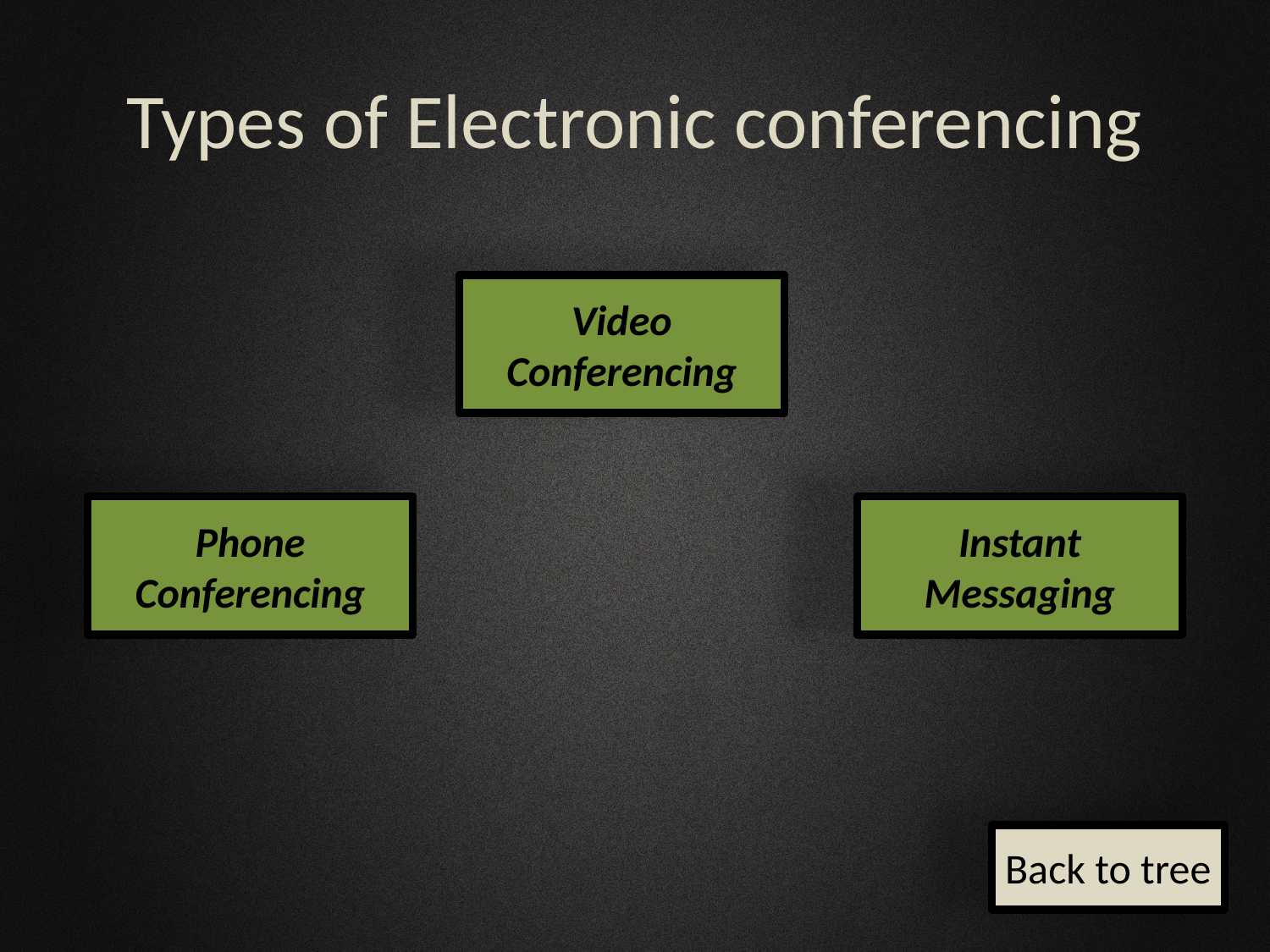

# Types of Electronic conferencing

Video Conferencing
Phone Conferencing
Instant Messaging
Back to tree